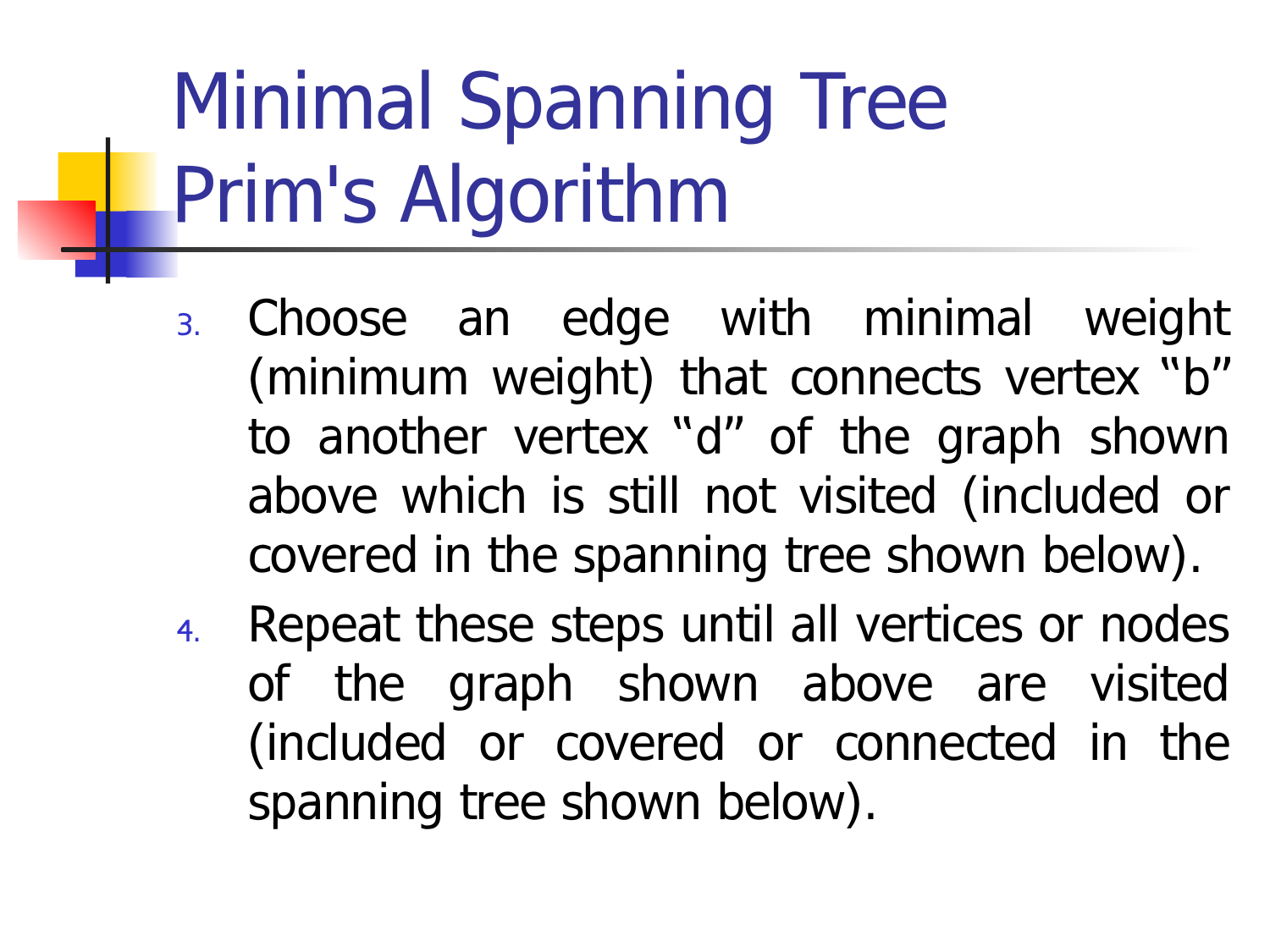

# Minimal Spanning Tree Prim's Algorithm
Choose an edge with minimal weight (minimum weight) that connects vertex “b” to another vertex “d” of the graph shown above which is still not visited (included or covered in the spanning tree shown below).
Repeat these steps until all vertices or nodes of the graph shown above are visited (included or covered or connected in the spanning tree shown below).